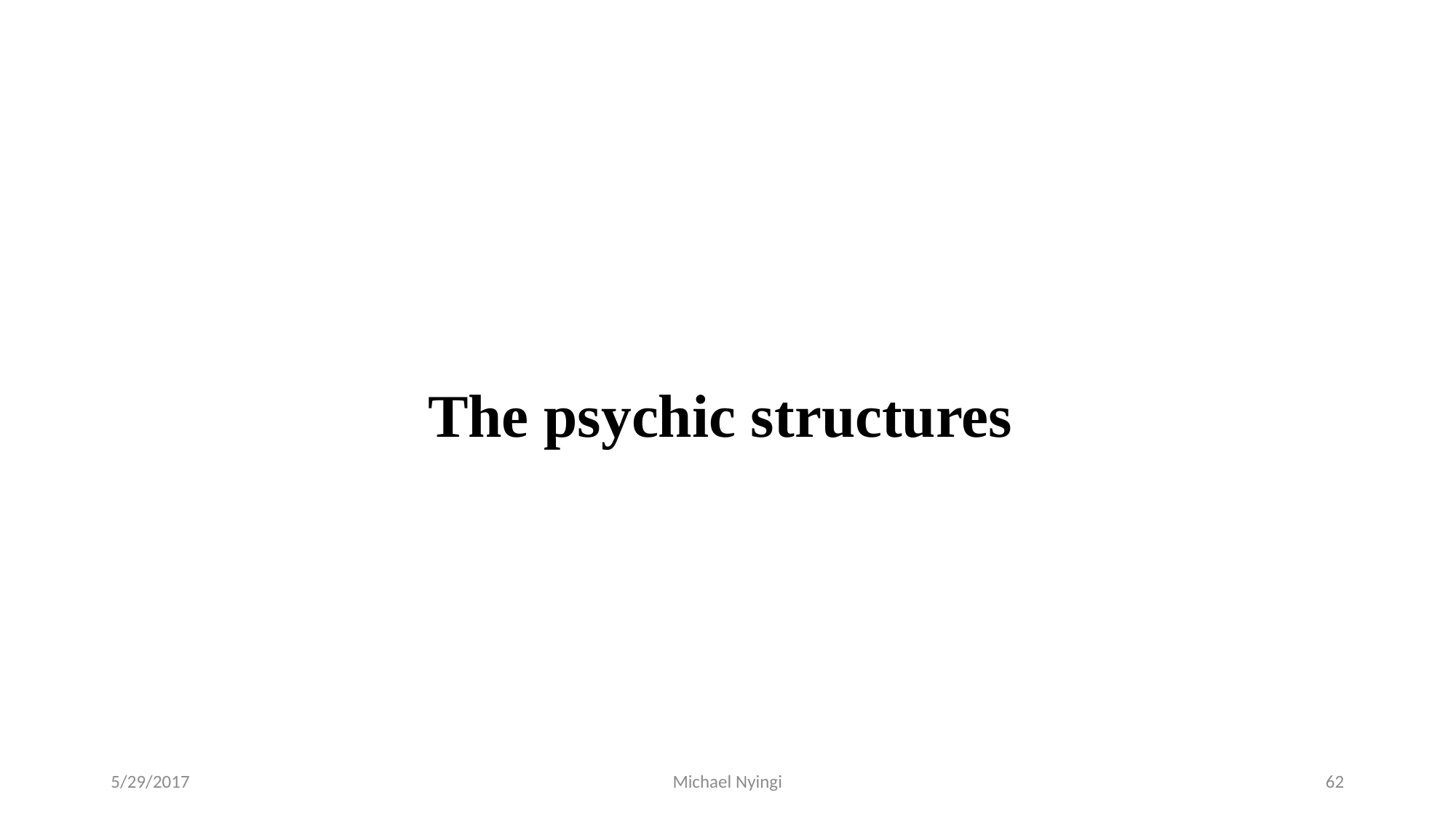

#

                     The psychic structures
5/29/2017
Michael Nyingi
62